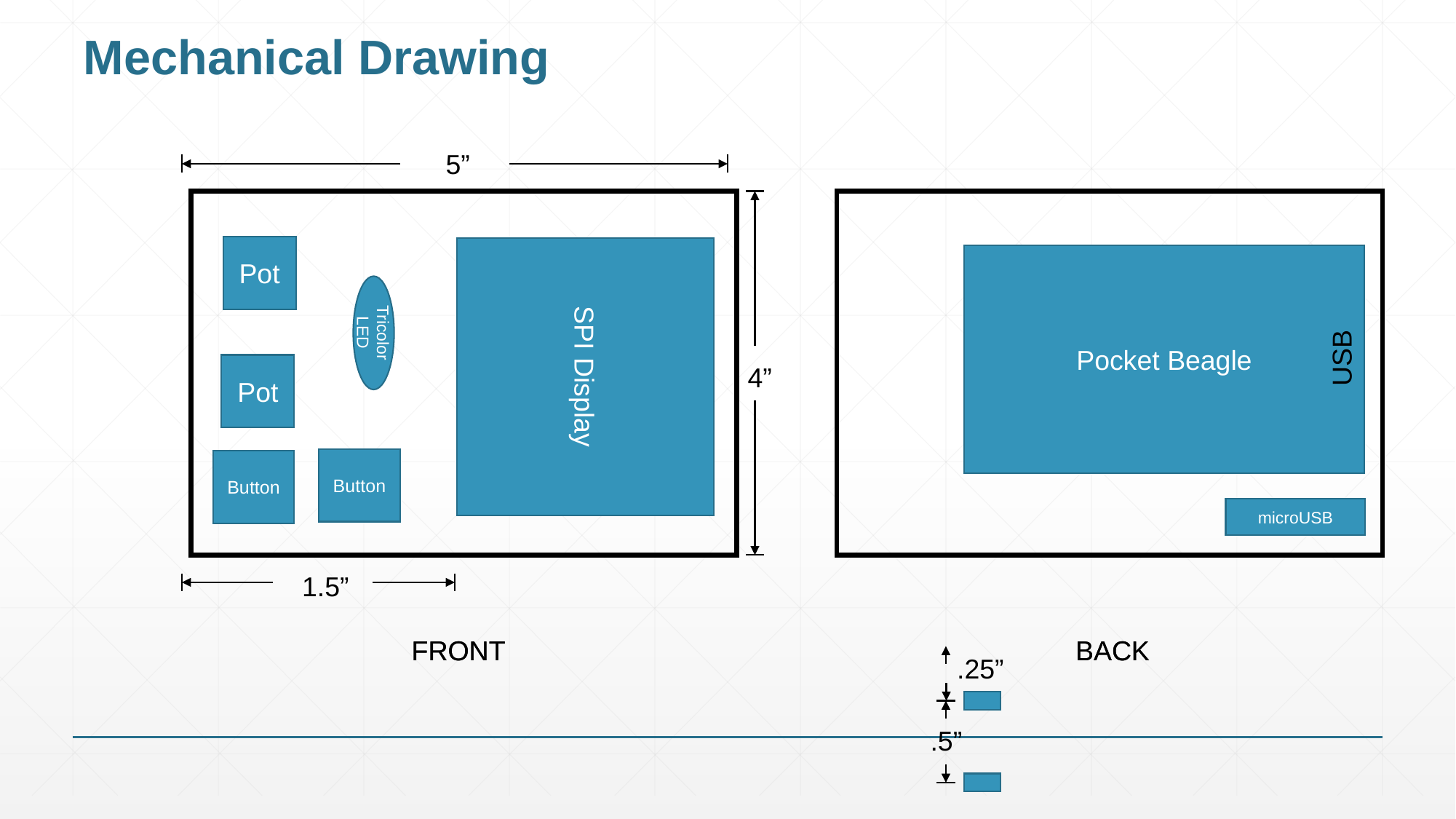

# Mechanical Drawing
5”

Pot
Pocket Beagle
SPI Display
Tricolor LED
USB
Pot
4”
microUSB
Button
Button
1.5”
FRONT
FRONT
BACK
BACK
.25”

.5”